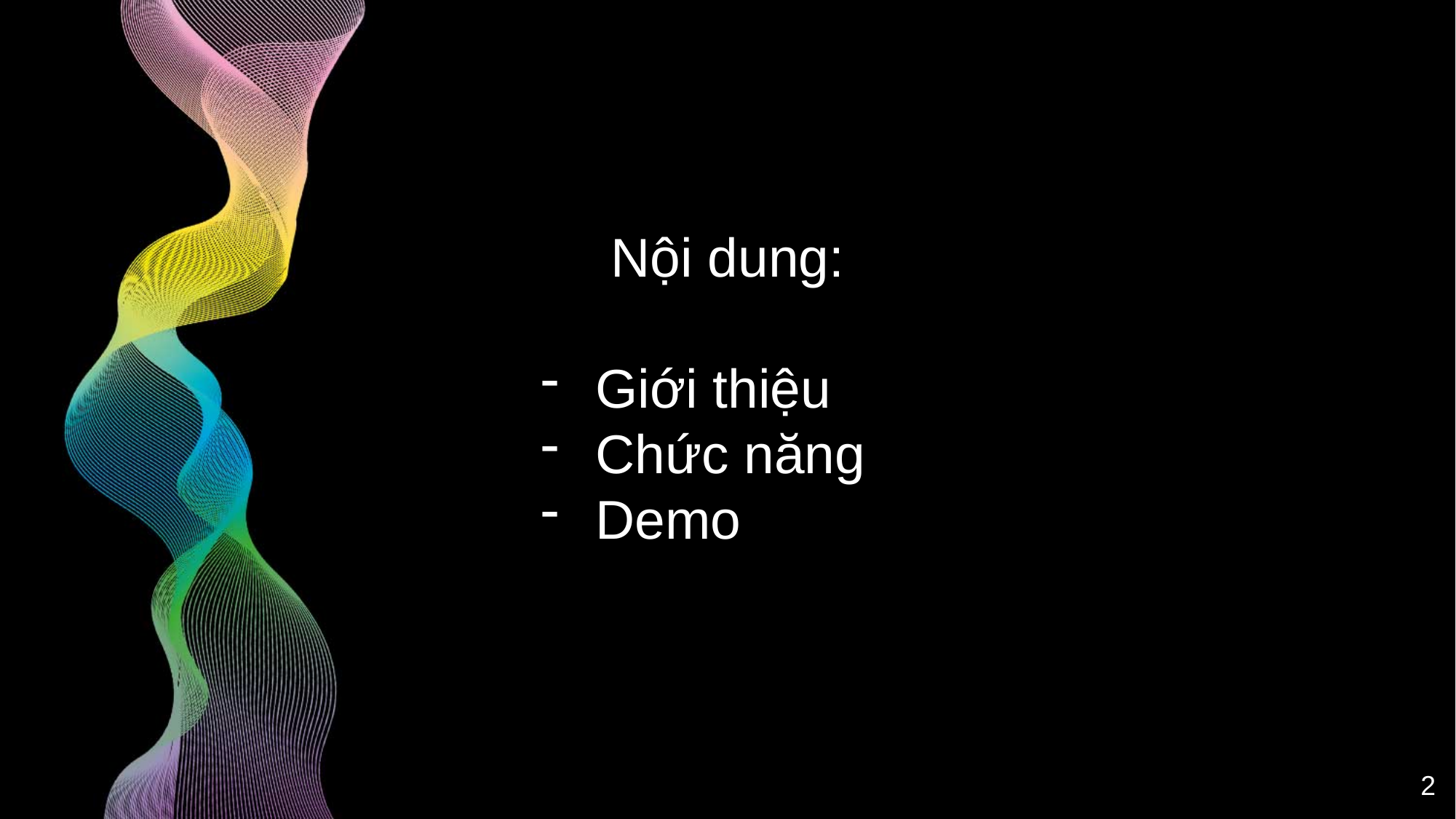

Nội dung:

Giới thiệu
Chức năng
Demo
2